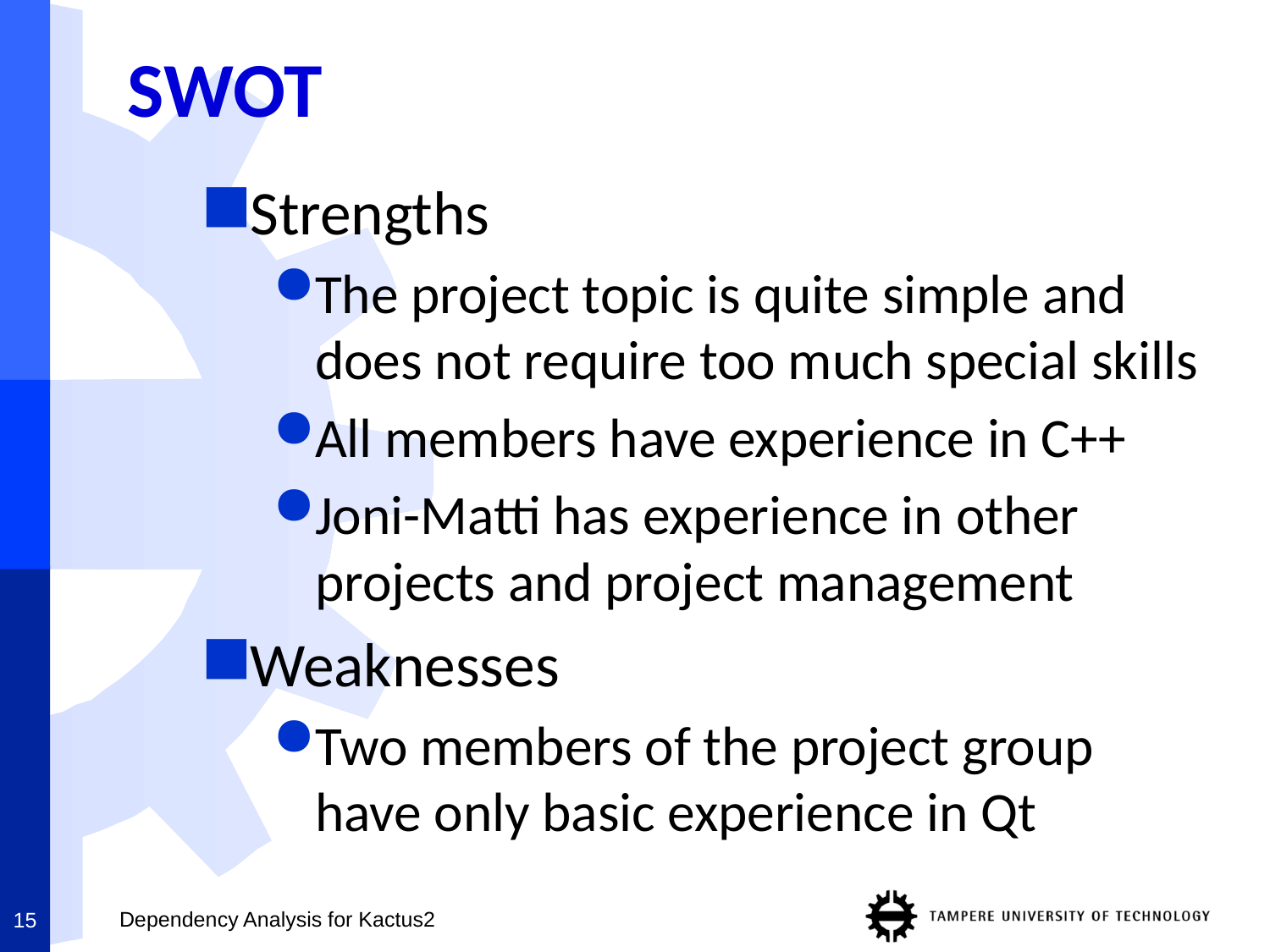

# SWOT
Strengths
The project topic is quite simple and does not require too much special skills
All members have experience in C++
Joni-Matti has experience in other projects and project management
Weaknesses
Two members of the project group have only basic experience in Qt
15